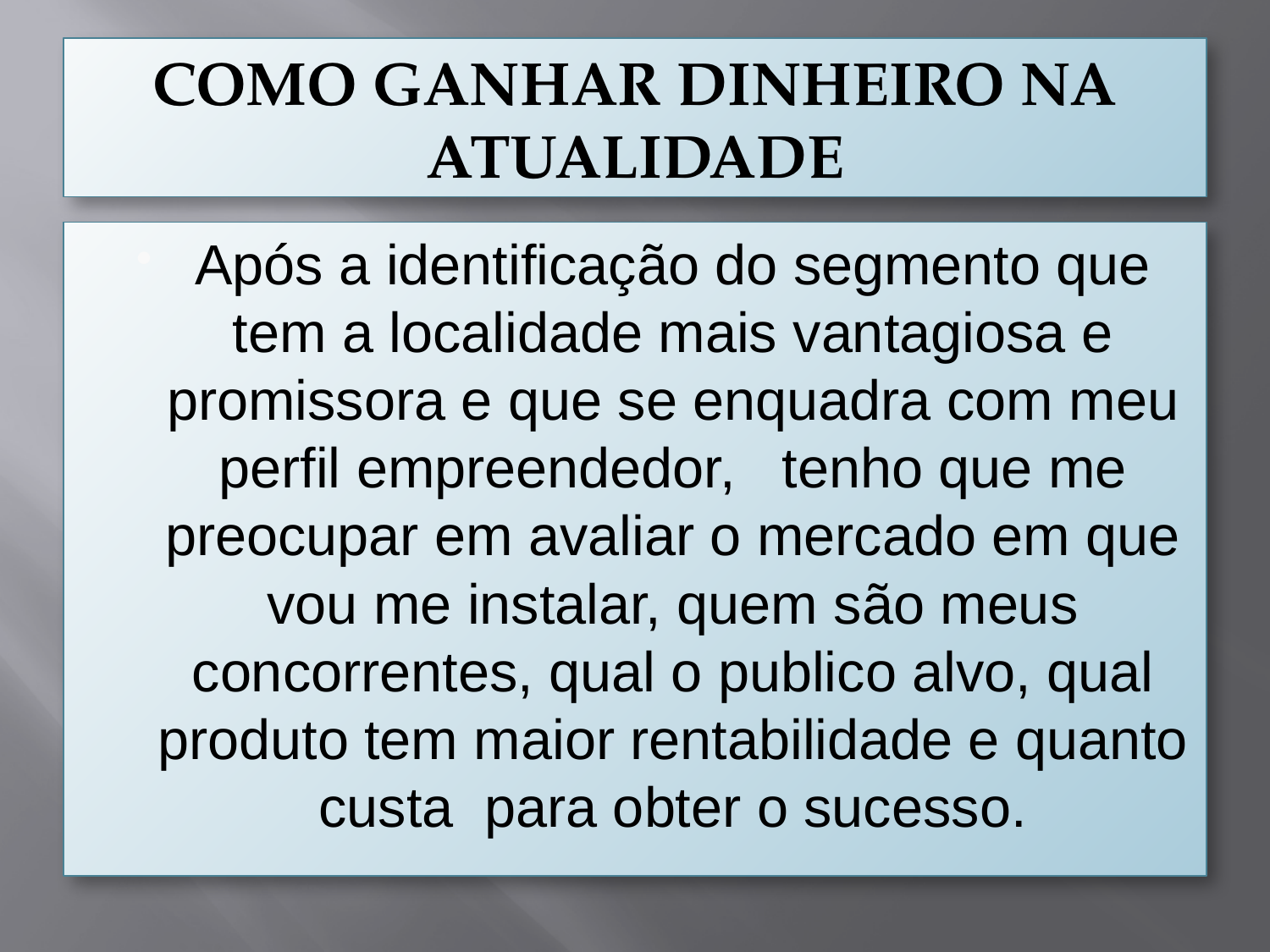

# COMO GANHAR DINHEIRO NA ATUALIDADE
Após a identificação do segmento que tem a localidade mais vantagiosa e promissora e que se enquadra com meu perfil empreendedor,   tenho que me preocupar em avaliar o mercado em que vou me instalar, quem são meus concorrentes, qual o publico alvo, qual produto tem maior rentabilidade e quanto custa  para obter o sucesso.